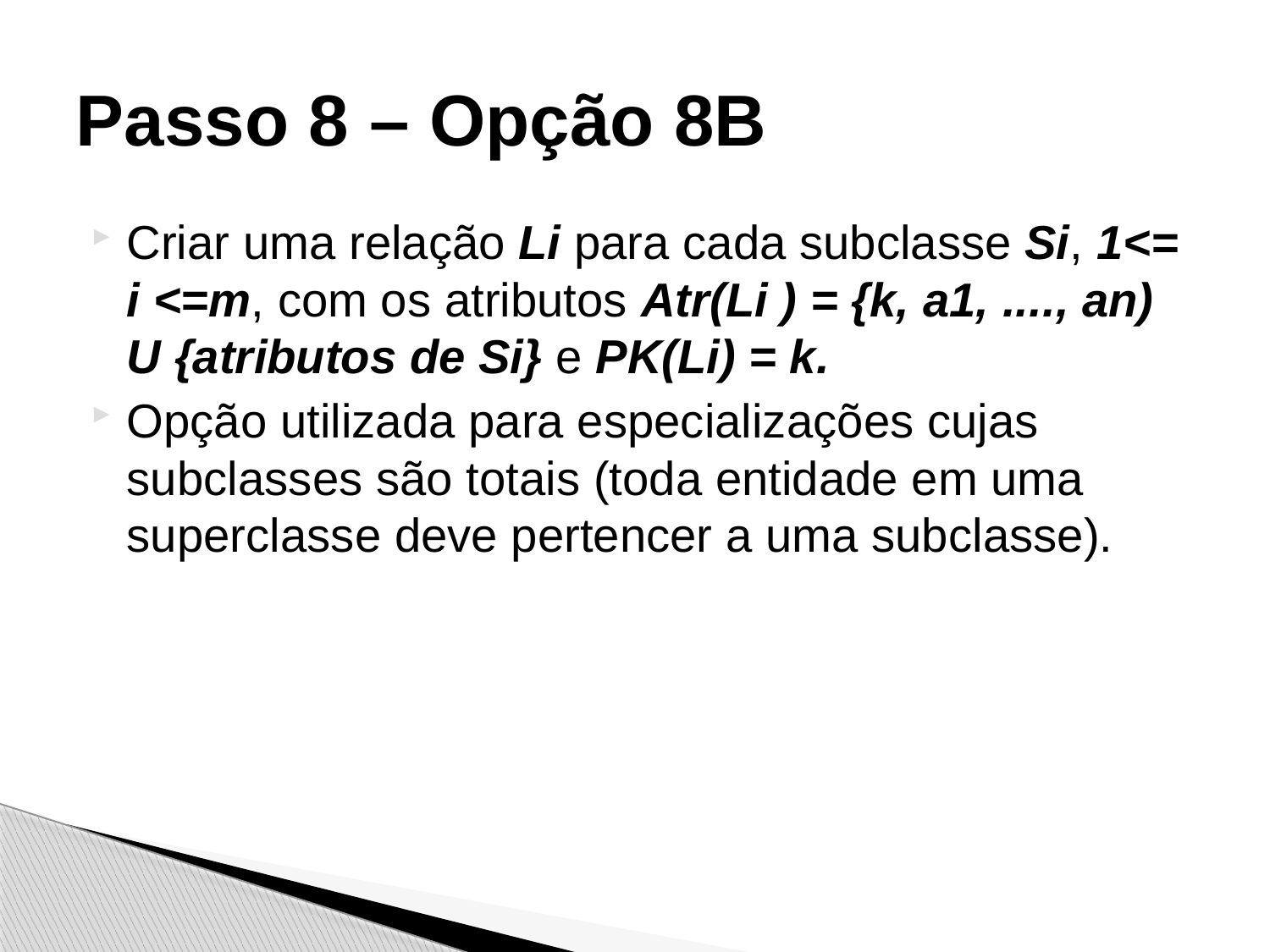

# Passo 8 – Opção 8B
Criar uma relação Li para cada subclasse Si, 1<= i <=m, com os atributos Atr(Li ) = {k, a1, ...., an) U {atributos de Si} e PK(Li) = k.
Opção utilizada para especializações cujas subclasses são totais (toda entidade em uma superclasse deve pertencer a uma subclasse).